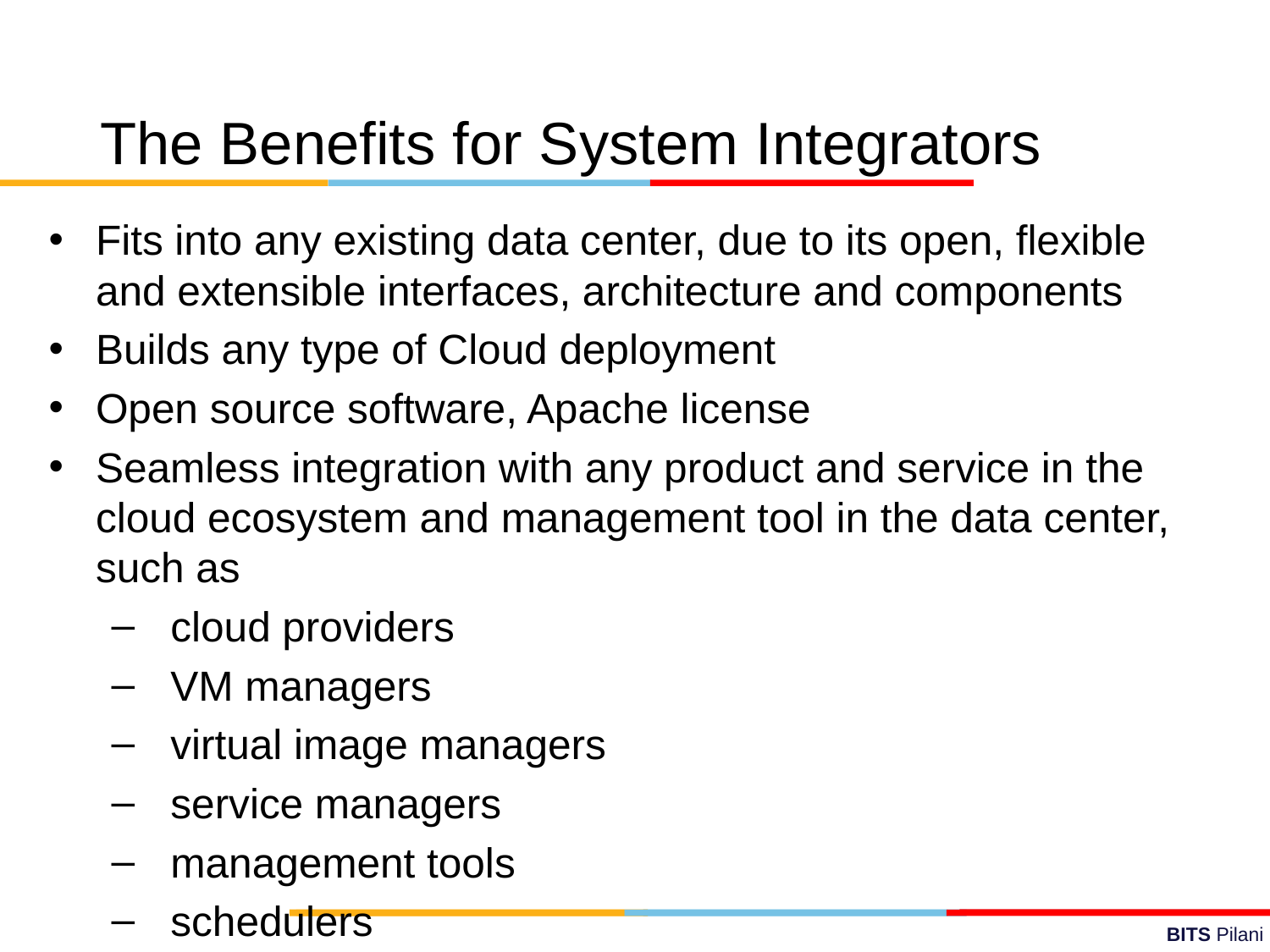

The Benefits for System Integrators
Fits into any existing data center, due to its open, flexible and extensible interfaces, architecture and components
Builds any type of Cloud deployment
Open source software, Apache license
Seamless integration with any product and service in the cloud ecosystem and management tool in the data center, such as
cloud providers
VM managers
virtual image managers
service managers
management tools
schedulers